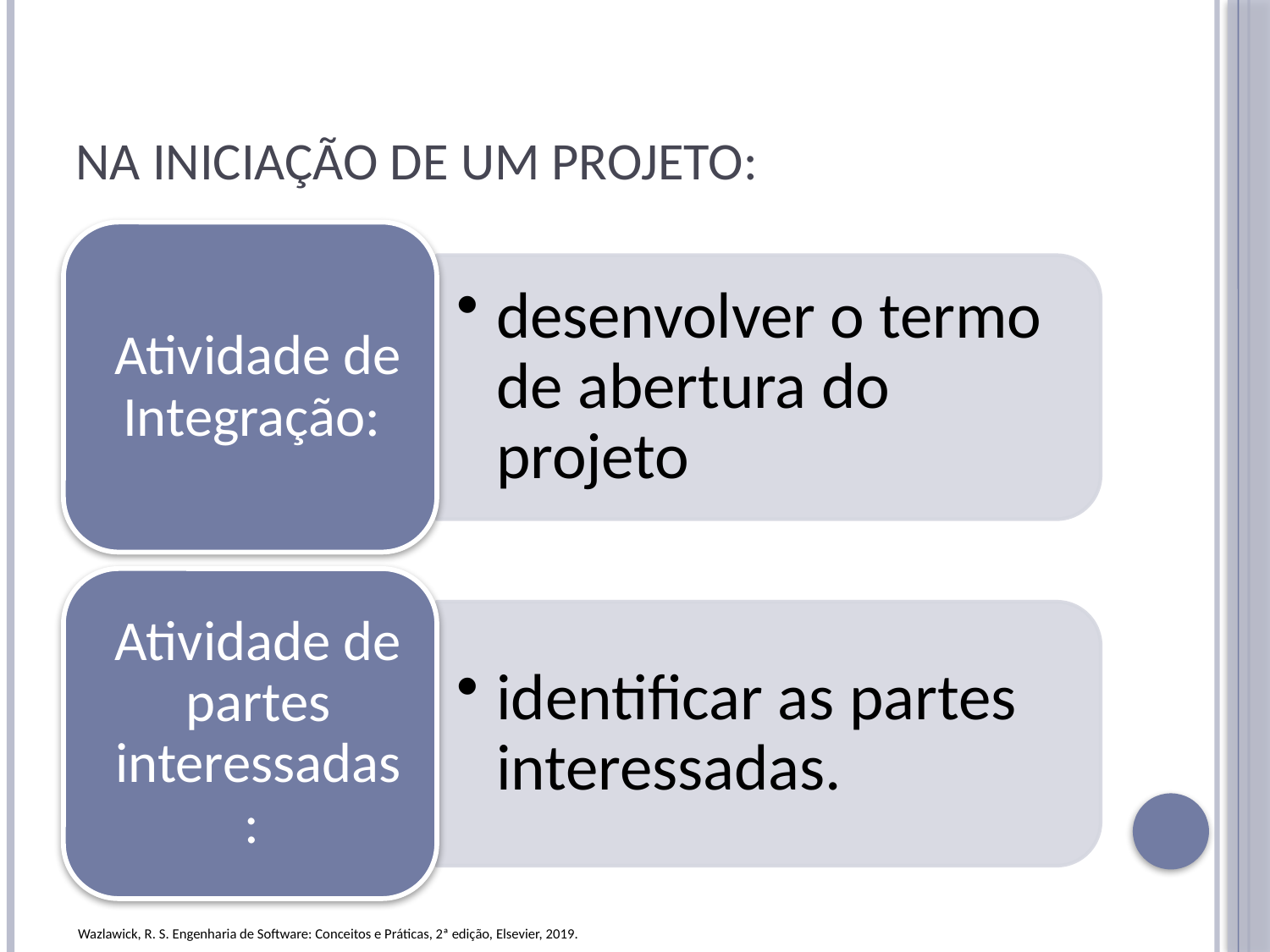

# Na iniciação de um projeto:
desenvolver o termo de abertura do projeto
Atividade de Integração:
identificar as partes interessadas.
Atividade de partes interessadas: